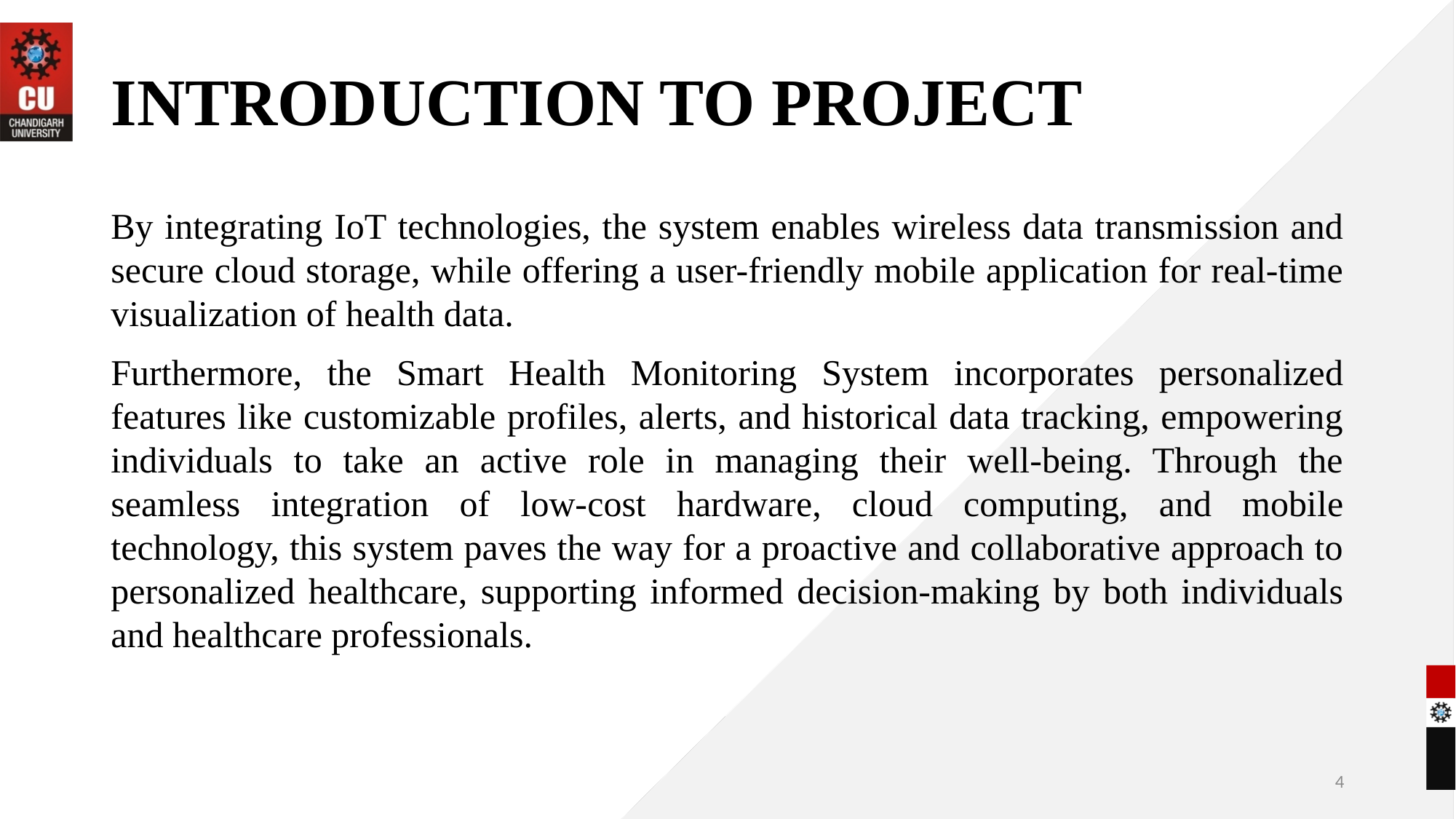

# INTRODUCTION TO PROJECT
By integrating IoT technologies, the system enables wireless data transmission and secure cloud storage, while offering a user-friendly mobile application for real-time visualization of health data.
Furthermore, the Smart Health Monitoring System incorporates personalized features like customizable profiles, alerts, and historical data tracking, empowering individuals to take an active role in managing their well-being. Through the seamless integration of low-cost hardware, cloud computing, and mobile technology, this system paves the way for a proactive and collaborative approach to personalized healthcare, supporting informed decision-making by both individuals and healthcare professionals.
4